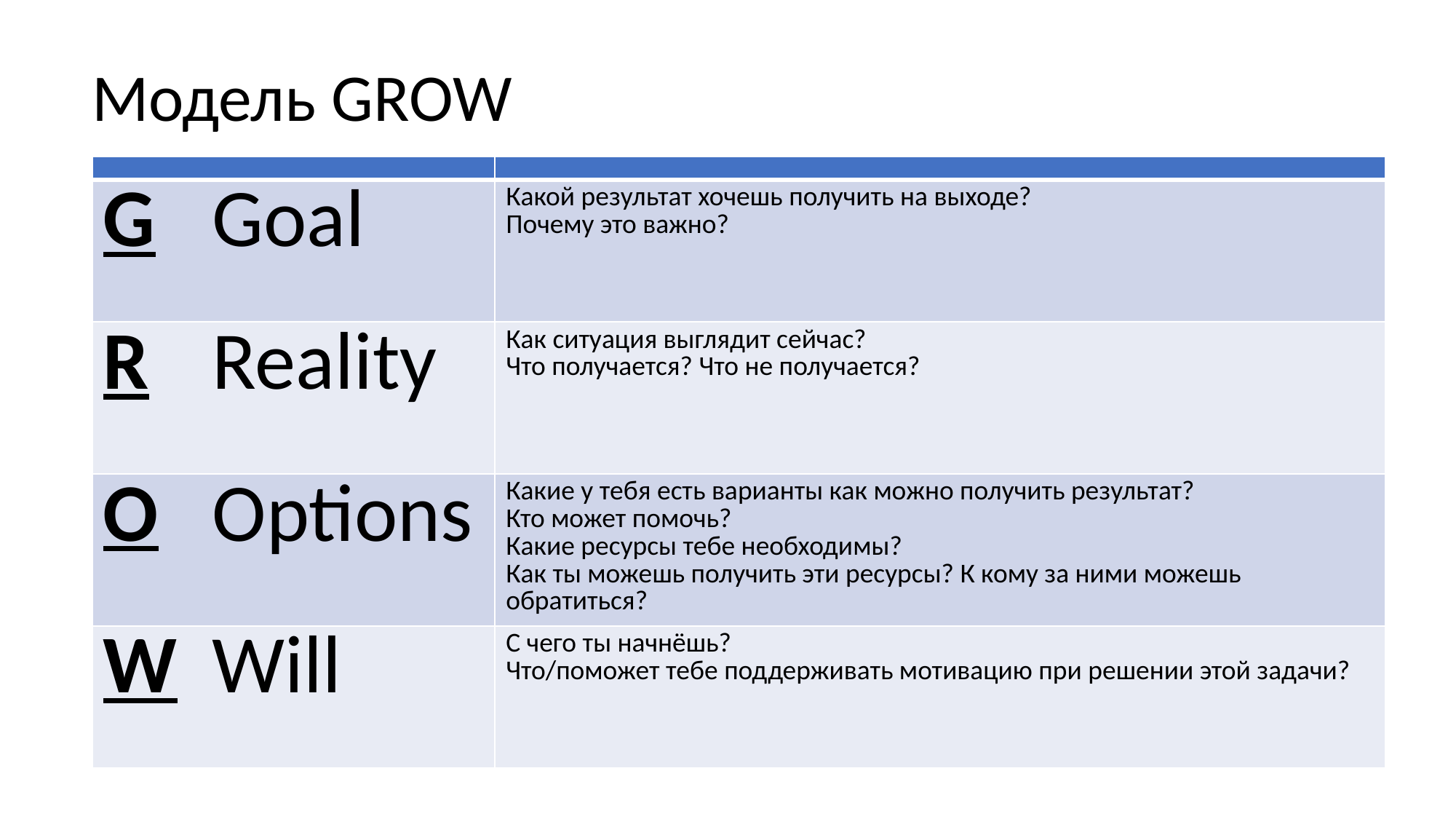

# Модель GROW
|  |  |
| --- | --- |
| G Goal | Какой результат хочешь получить на выходе? Почему это важно? |
| R Reality | Как ситуация выглядит сейчас? Что получается? Что не получается? |
| O Options | Какие у тебя есть варианты как можно получить результат? Кто может помочь? Какие ресурсы тебе необходимы? Как ты можешь получить эти ресурсы? К кому за ними можешь обратиться? |
| W Will | С чего ты начнёшь? Что/поможет тебе поддерживать мотивацию при решении этой задачи? |